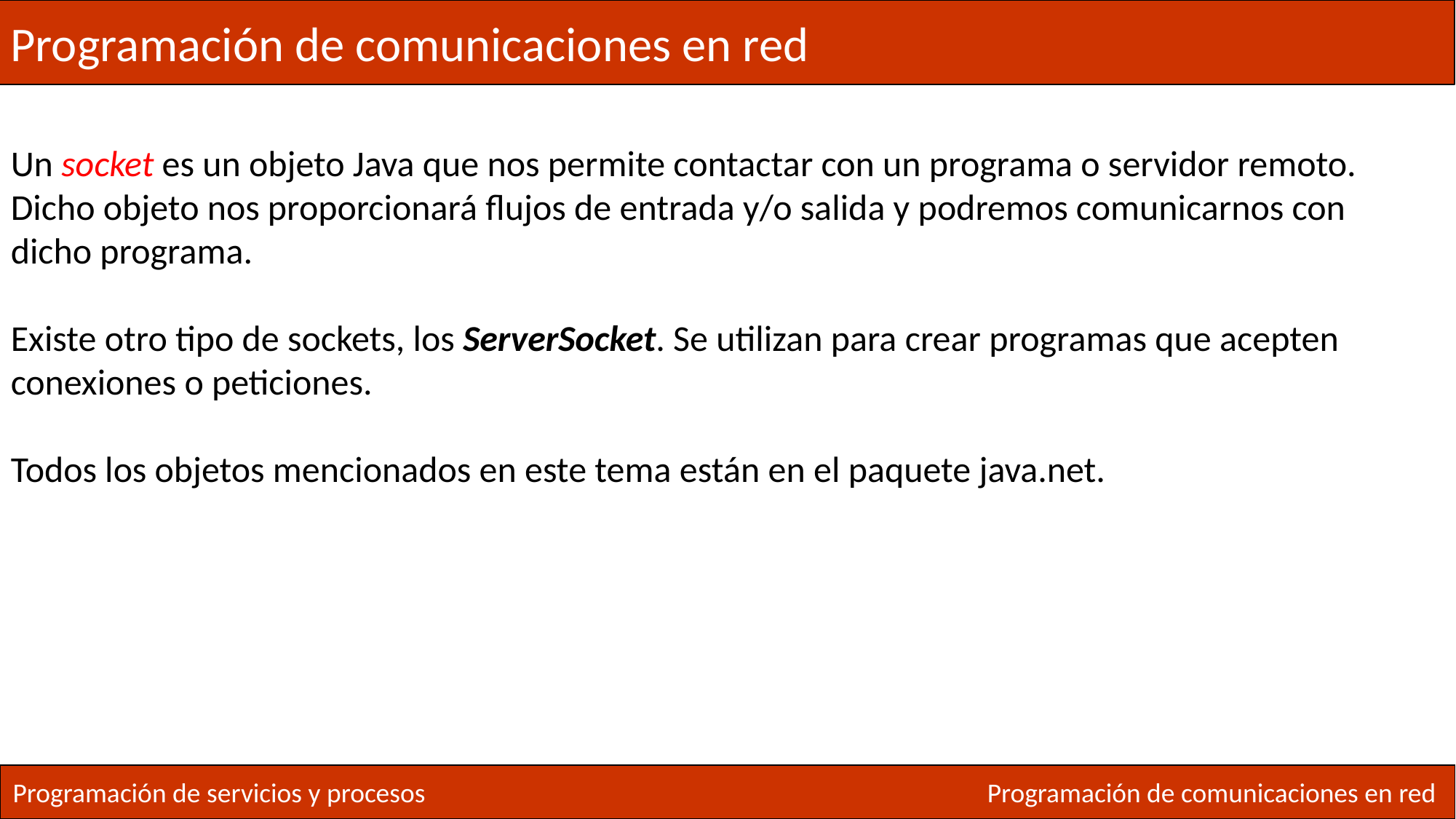

Programación de comunicaciones en red

Un socket es un objeto Java que nos permite contactar con un programa o servidor remoto. Dicho objeto nos proporcionará flujos de entrada y/o salida y podremos comunicarnos con dicho programa.

Existe otro tipo de sockets, los ServerSocket. Se utilizan para crear programas que acepten conexiones o peticiones.

Todos los objetos mencionados en este tema están en el paquete java.net.

Programación de servicios y procesos
Programación de comunicaciones en red